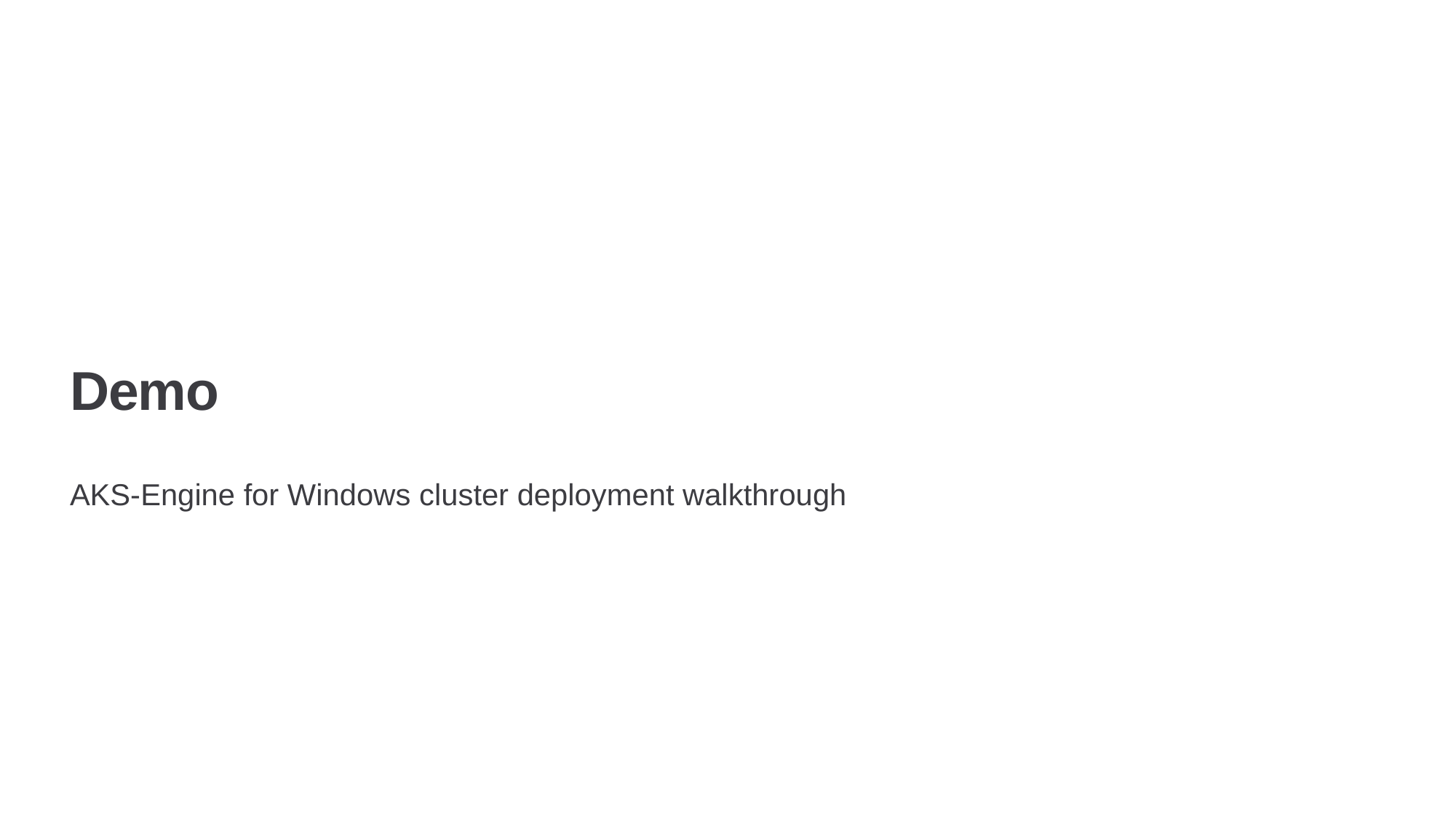

# Demo
AKS-Engine for Windows cluster deployment walkthrough